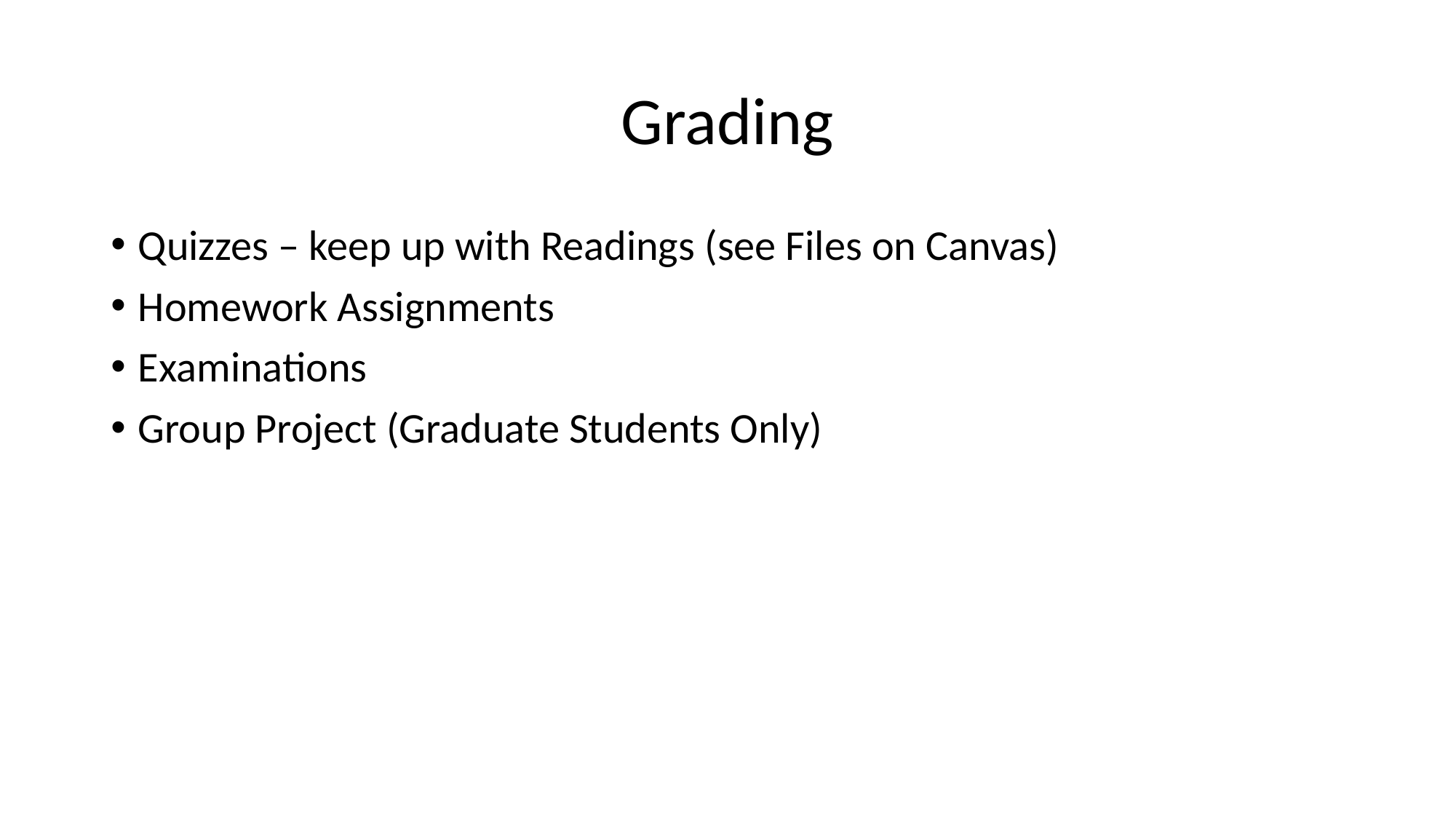

# Grading
Quizzes – keep up with Readings (see Files on Canvas)
Homework Assignments
Examinations
Group Project (Graduate Students Only)